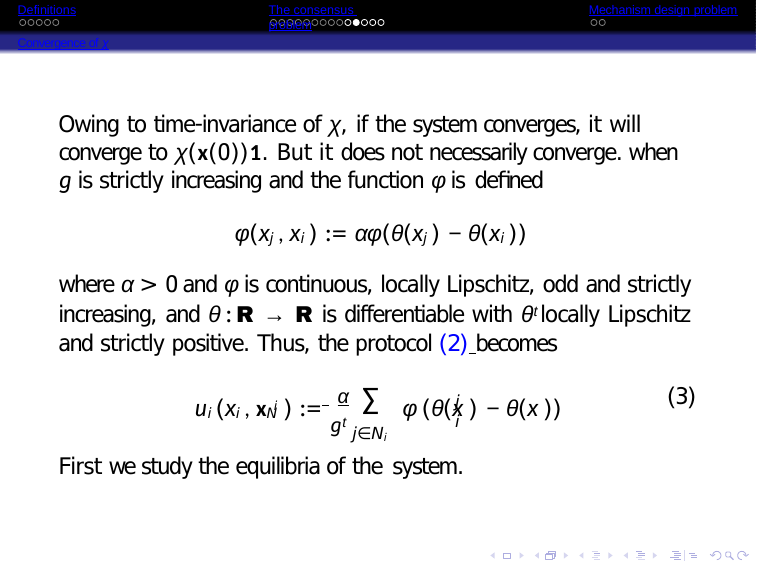

Definitions

Convergence of χ
The consensus problem
Mechanism design problem

Owing to time-invariance of χ, if the system converges, it will  converge to χ(x(0))1. But it does not necessarily converge. when  g is strictly increasing and the function φ is defined
φ(xj , xi ) := αφ(θ(xj ) − θ(xi ))
where α > 0 and φ is continuous, locally Lipschitz, odd and strictly  increasing, and θ : R → R is differentiable with θt locally Lipschitz  and strictly positive. Thus, the protocol (2) becomes
∑
ui (xi , xN ) := α	φ (θ(x ) − θ(x ))
(3)
j	i
i
gt j∈Ni
First we study the equilibria of the system.